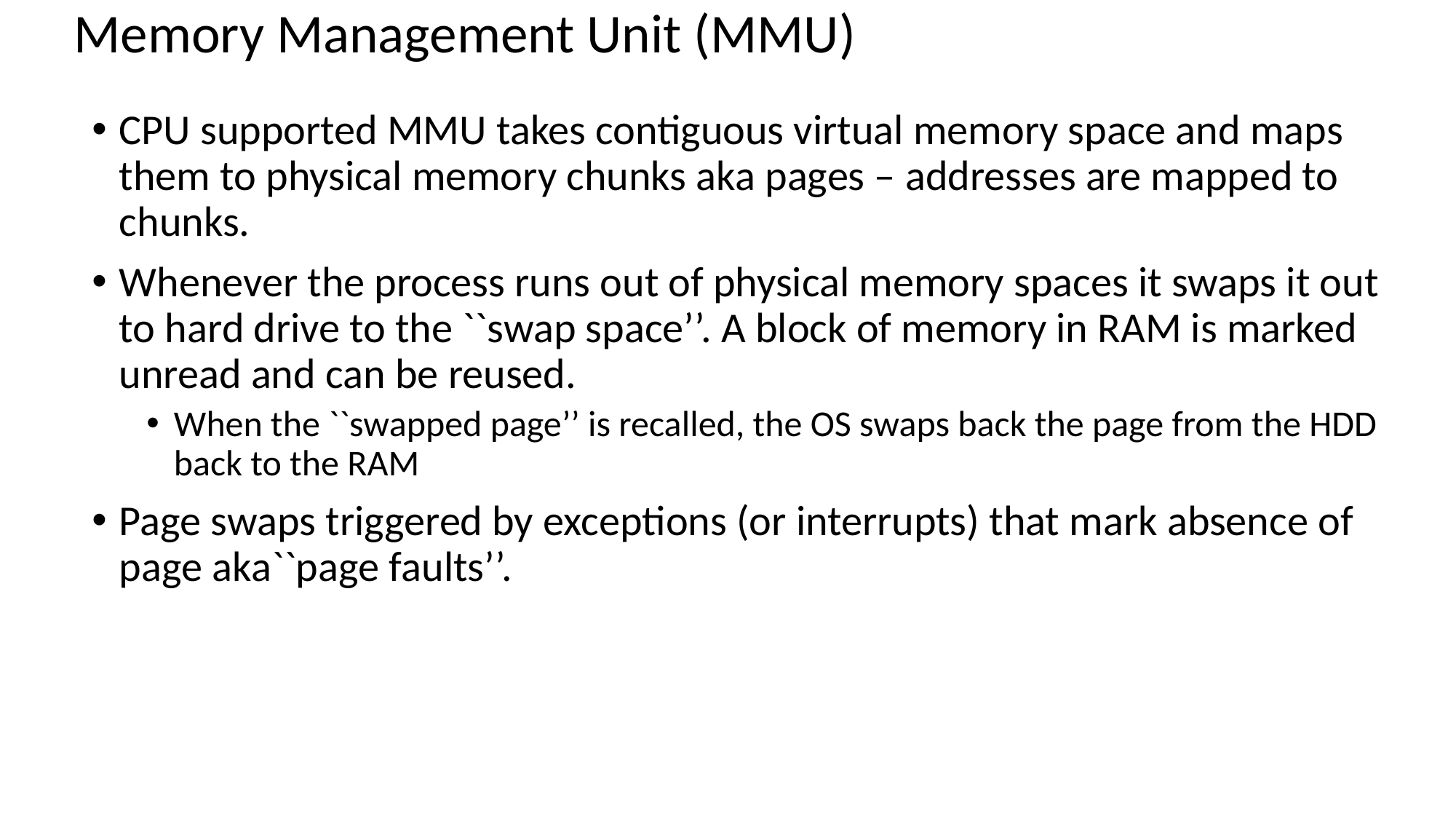

# Memory Management Unit (MMU)

CPU supported MMU takes contiguous virtual memory space and maps them to physical memory chunks aka pages – addresses are mapped to chunks.
Whenever the process runs out of physical memory spaces it swaps it out to hard drive to the ``swap space’’. A block of memory in RAM is marked unread and can be reused.
When the ``swapped page’’ is recalled, the OS swaps back the page from the HDD back to the RAM
Page swaps triggered by exceptions (or interrupts) that mark absence of page aka``page faults’’.